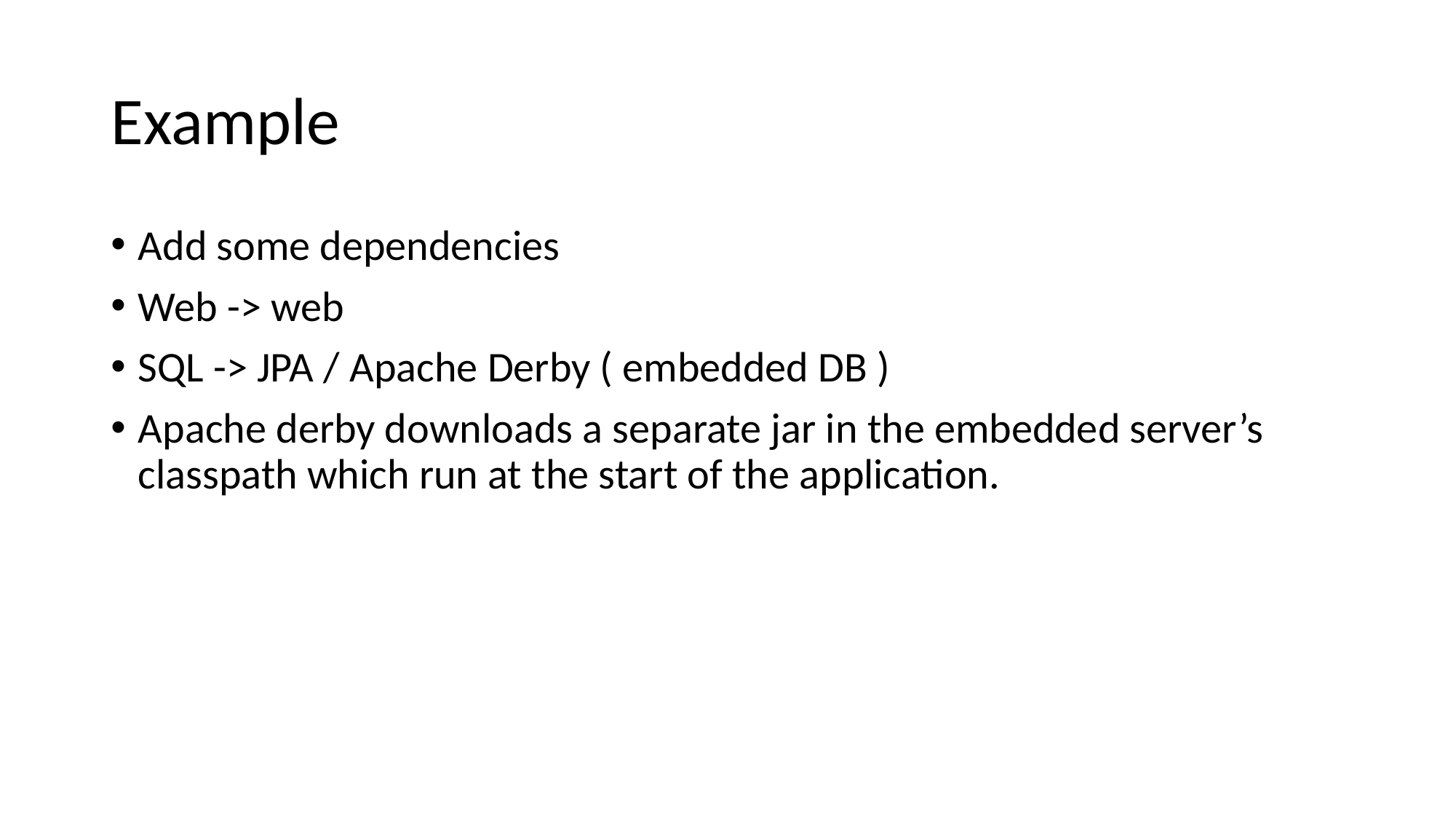

# Example
Add some dependencies
Web -> web
SQL -> JPA / Apache Derby ( embedded DB )
Apache derby downloads a separate jar in the embedded server’s classpath which run at the start of the application.